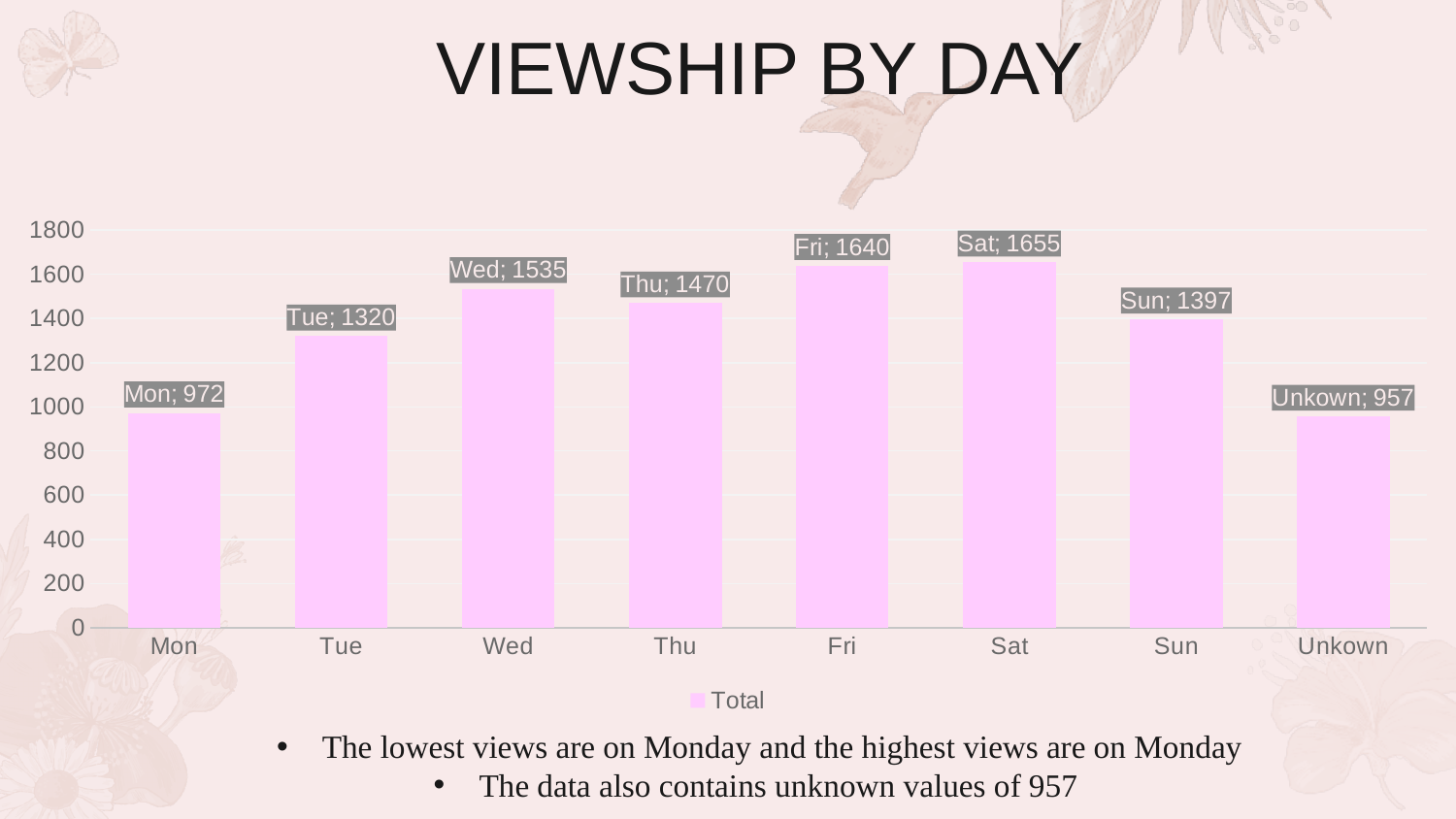

# VIEWSHIP BY DAY

### Chart:

| Category | Total |
|---|---|
| Mon | 972.0 |
| Tue | 1320.0 |
| Wed | 1535.0 |
| Thu | 1470.0 |
| Fri | 1640.0 |
| Sat | 1655.0 |
| Sun | 1397.0 |
| Unkown | 957.0 |
The lowest views are on Monday and the highest views are on Monday
The data also contains unknown values of 957